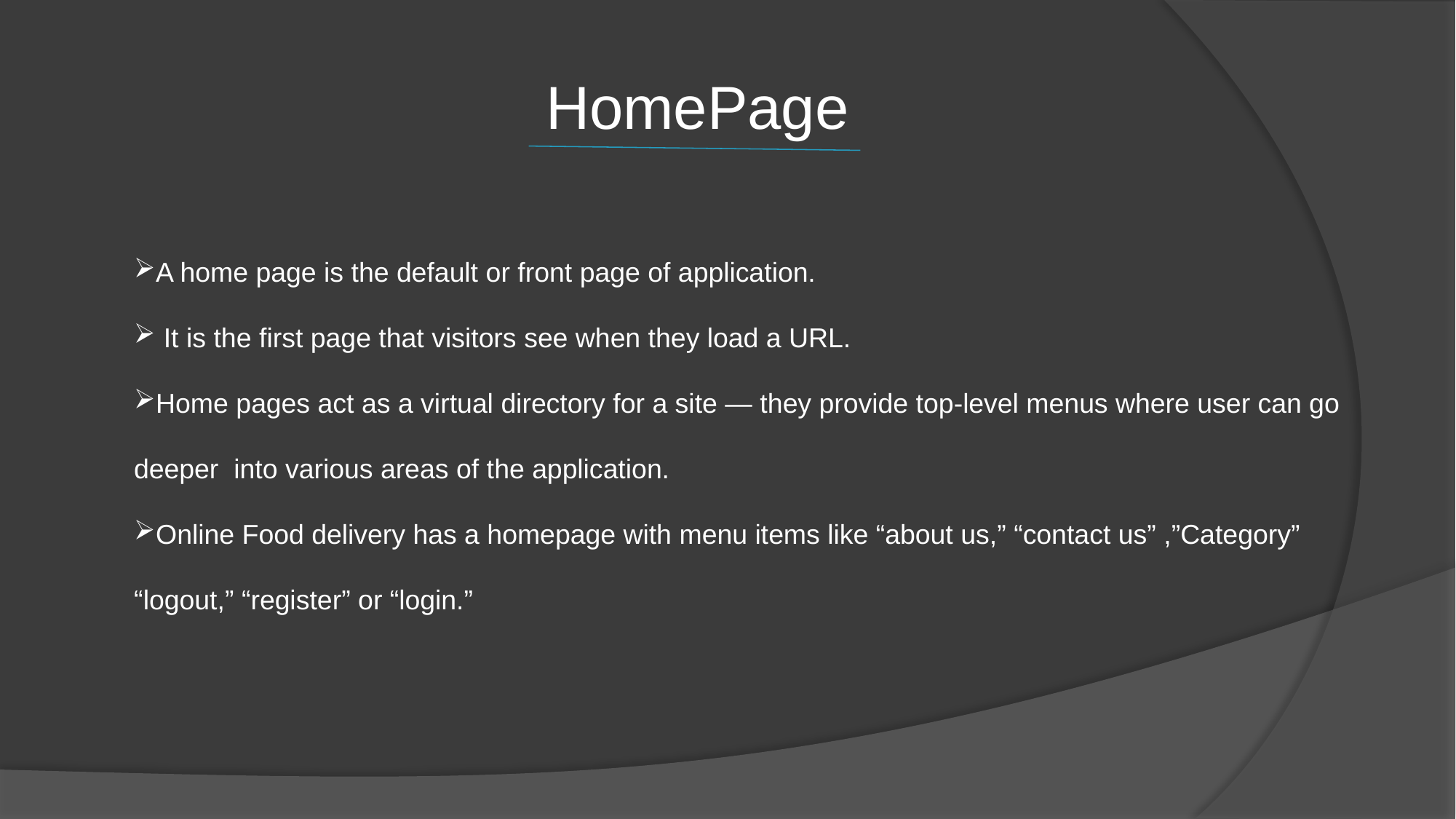

# HomePage
A home page is the default or front page of application.
 It is the first page that visitors see when they load a URL.
Home pages act as a virtual directory for a site — they provide top-level menus where user can go deeper  into various areas of the application.
Online Food delivery has a homepage with menu items like “about us,” “contact us” ,”Category”
“logout,” “register” or “login.”